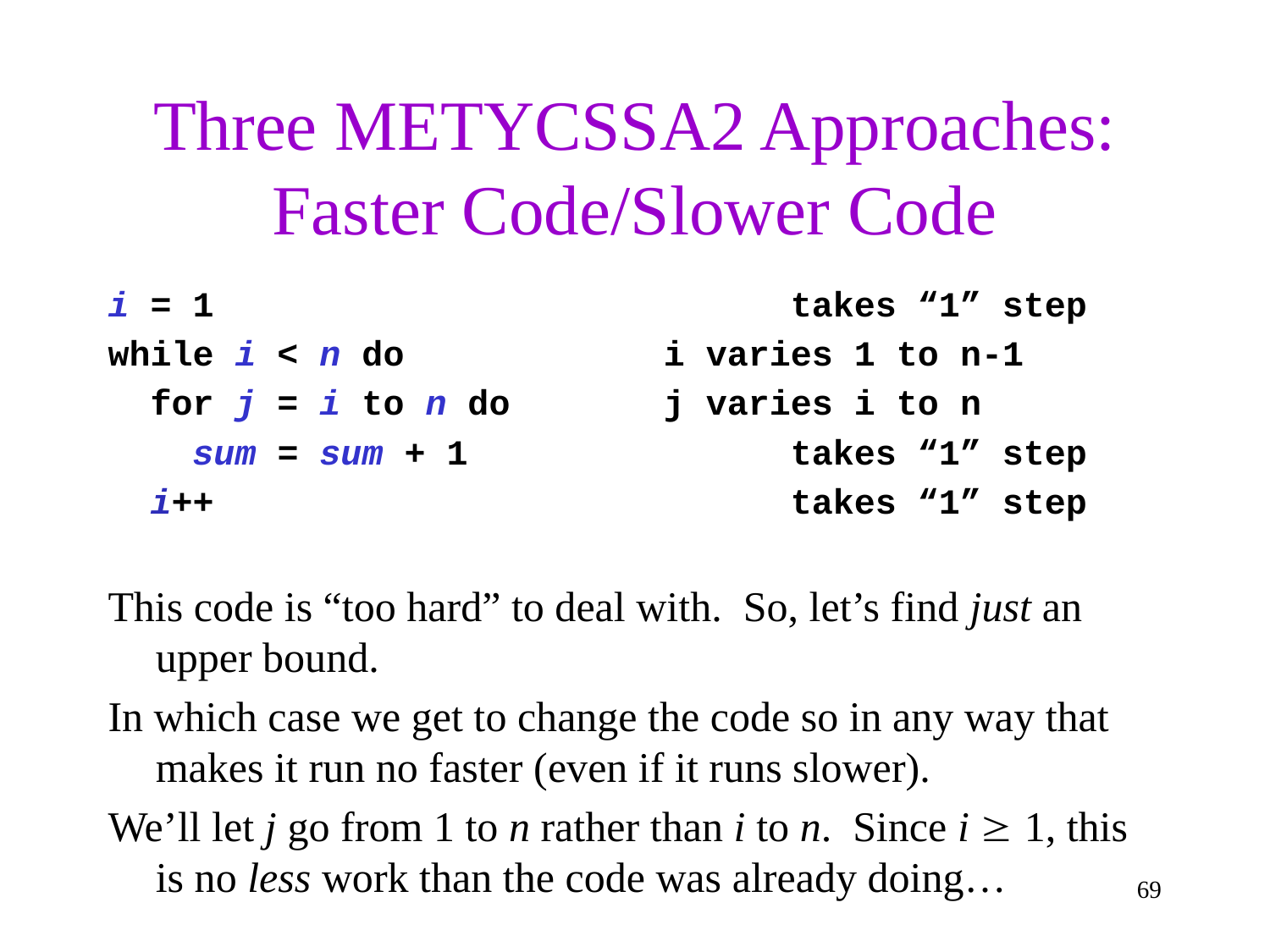

# Three METYCSSA2 Approaches: Faster Code/Slower Code
i = 1					takes “1” step
while i < n do			i varies 1 to n-1
  for j = i to n do		j varies i to n
    sum = sum + 1			takes “1” step
  i++					takes “1” step

This code is “too hard” to deal with.  So, let’s find just an upper bound.
In which case we get to change the code so in any way that makes it run no faster (even if it runs slower).
We’ll let j go from 1 to n rather than i to n.  Since i ≥ 1, this is no less work than the code was already doing…
69
Exercise!